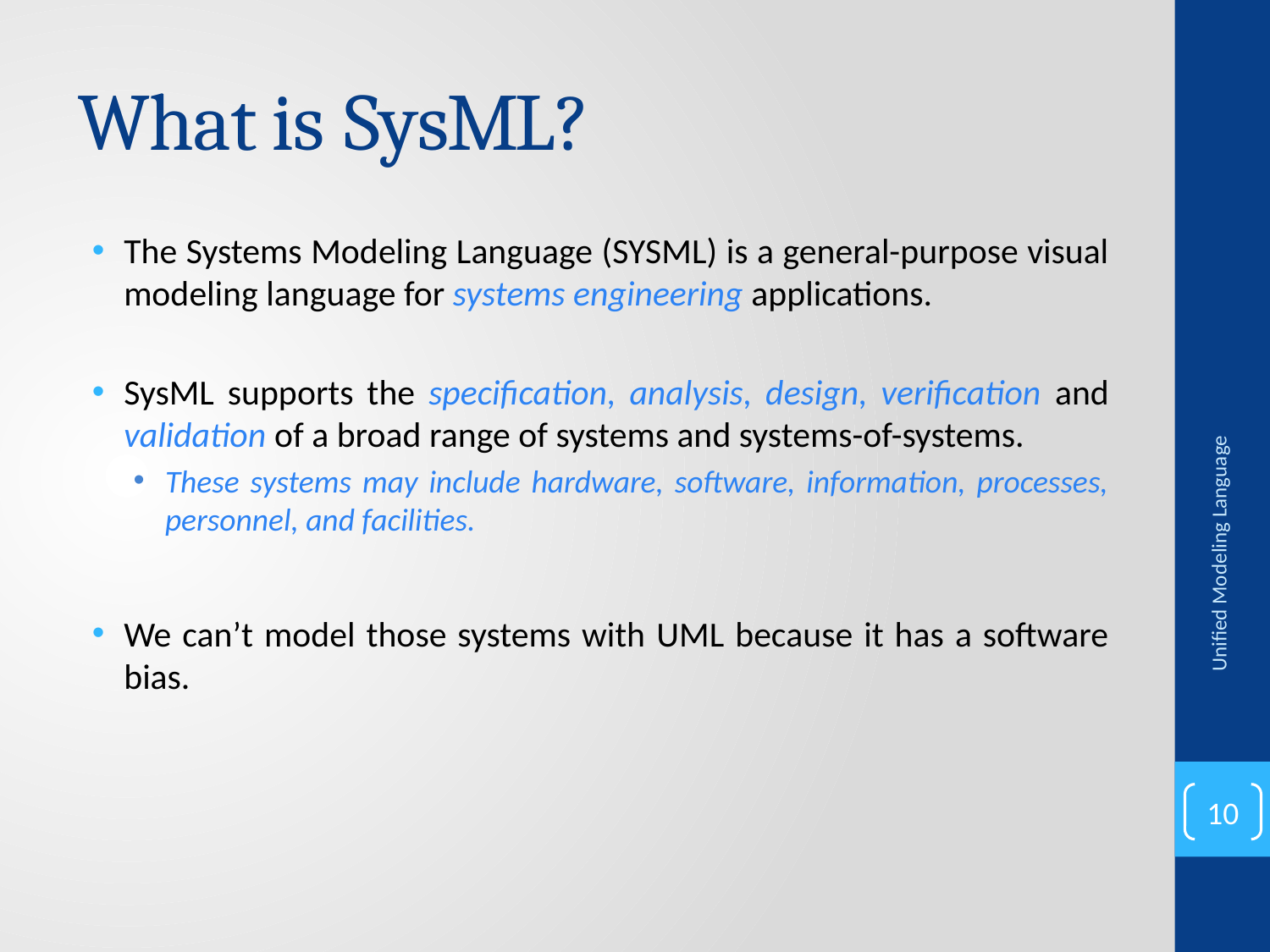

# What is SysML?
The Systems Modeling Language (SYSML) is a general-purpose visual modeling language for systems engineering applications.

SysML supports the specification, analysis, design, verification and validation of a broad range of systems and systems-of-systems.
These systems may include hardware, software, information, processes, personnel, and facilities.

We can’t model those systems with UML because it has a software bias.
Unified Modeling Language
10